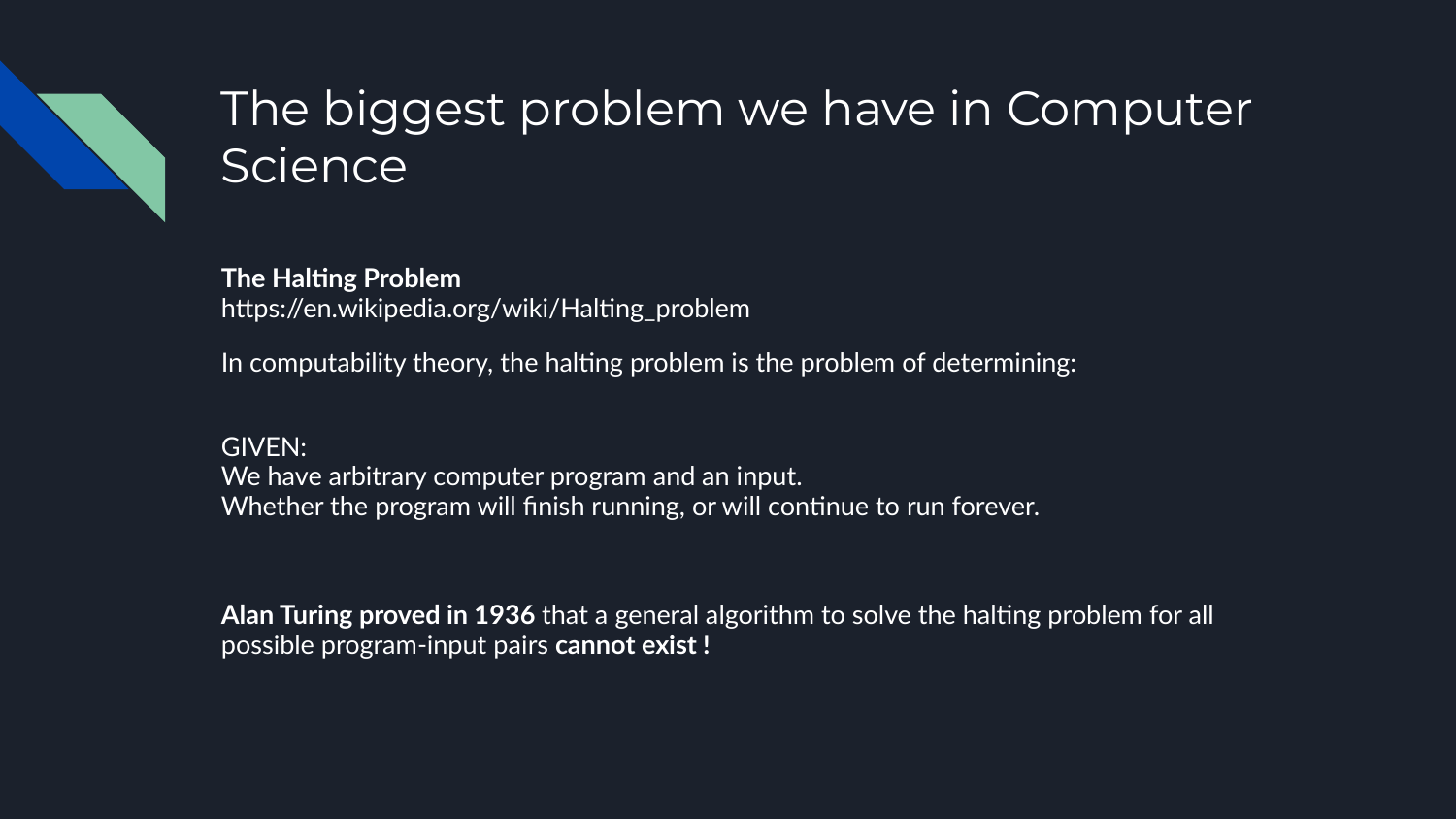

# The biggest problem we have in Computer Science
The Halting Problem
https://en.wikipedia.org/wiki/Halting_problem
In computability theory, the halting problem is the problem of determining:
GIVEN:
We have arbitrary computer program and an input.
Whether the program will finish running, or will continue to run forever.

Alan Turing proved in 1936 that a general algorithm to solve the halting problem for all possible program-input pairs cannot exist !